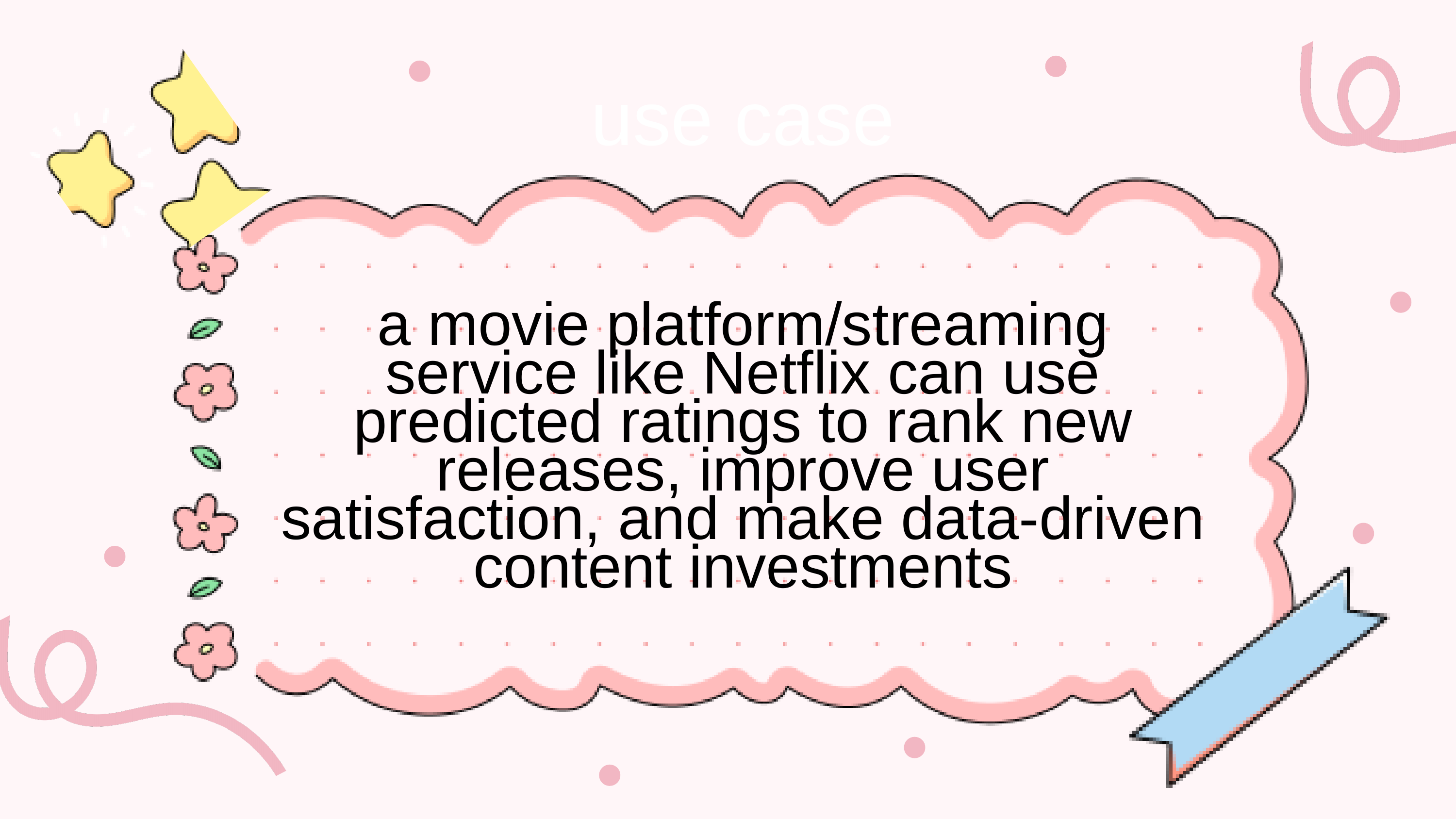

use case

a movie platform/streaming service like Netflix can use predicted ratings to rank new releases, improve user satisfaction, and make data-driven content investments